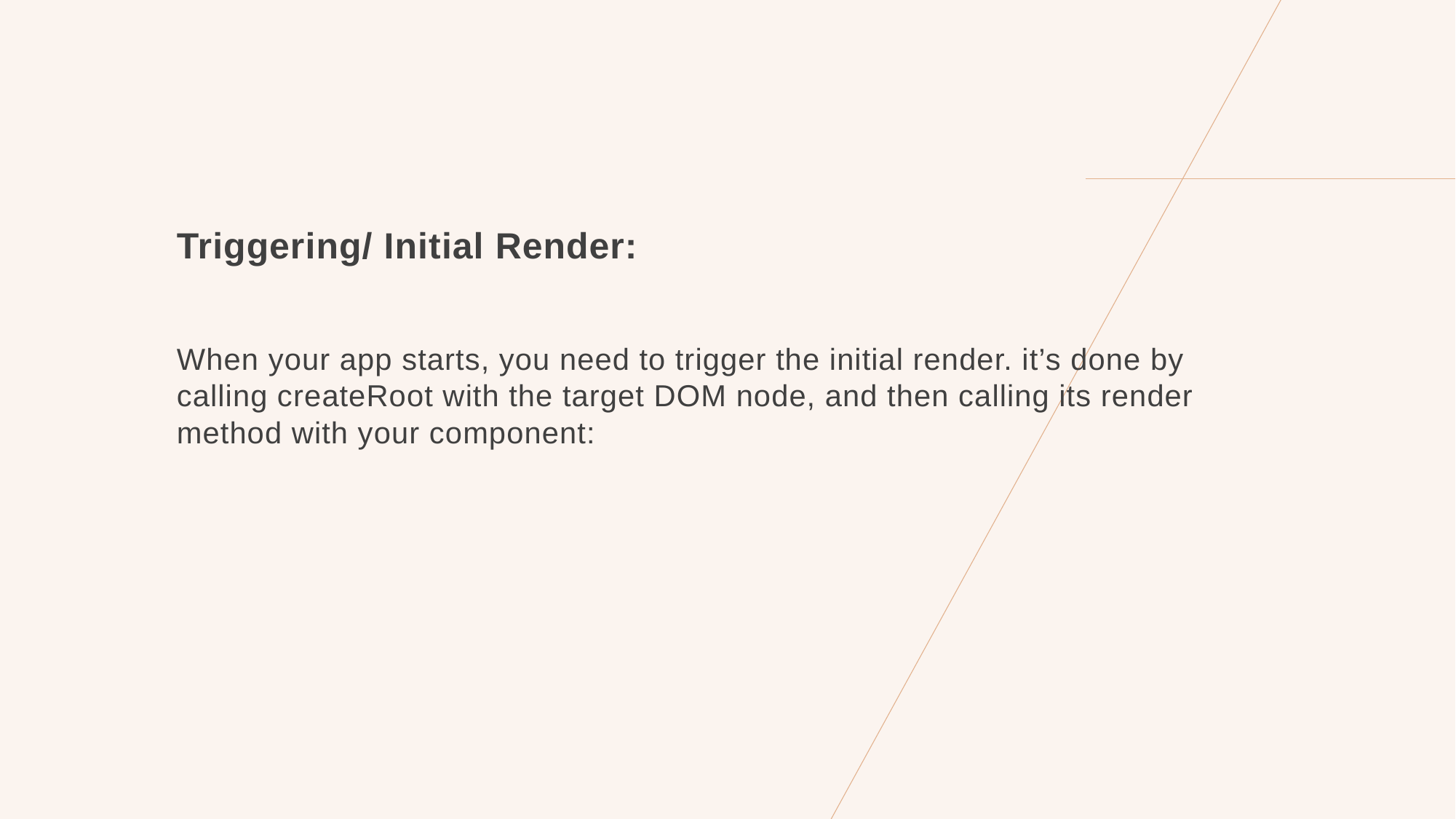

Triggering/ Initial Render:

When your app starts, you need to trigger the initial render. it’s done by calling createRoot with the target DOM node, and then calling its render method with your component: